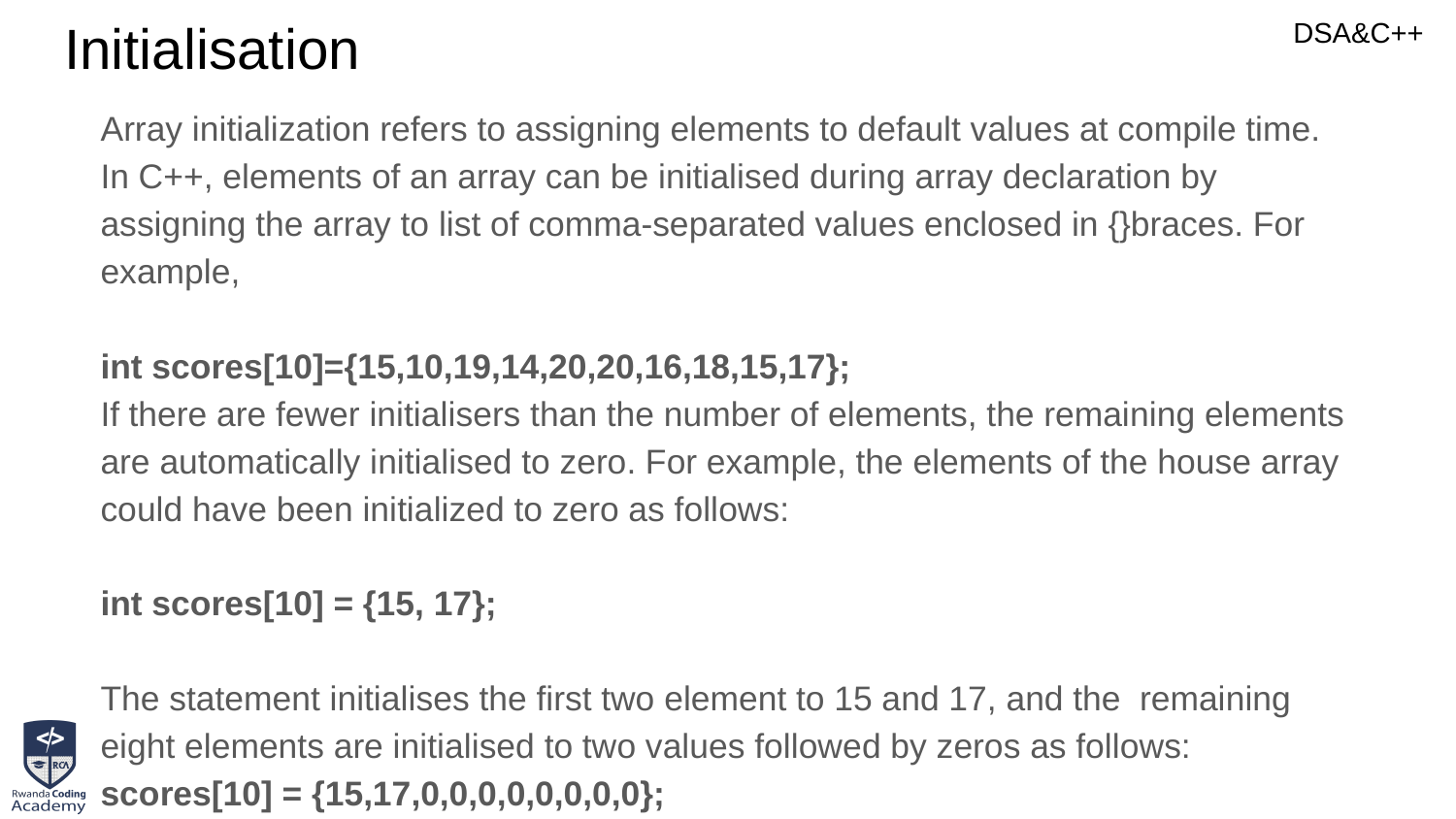

# Initialisation
Array initialization refers to assigning elements to default values at compile time. In C++, elements of an array can be initialised during array declaration by assigning the array to list of comma-separated values enclosed in {}braces. For example,

int scores[10]={15,10,19,14,20,20,16,18,15,17};
If there are fewer initialisers than the number of elements, the remaining elements
are automatically initialised to zero. For example, the elements of the house array
could have been initialized to zero as follows:

int scores[10] = {15, 17};

The statement initialises the first two element to 15 and 17, and the  remaining
eight elements are initialised to two values followed by zeros as follows:
scores[10] = {15,17,0,0,0,0,0,0,0,0};